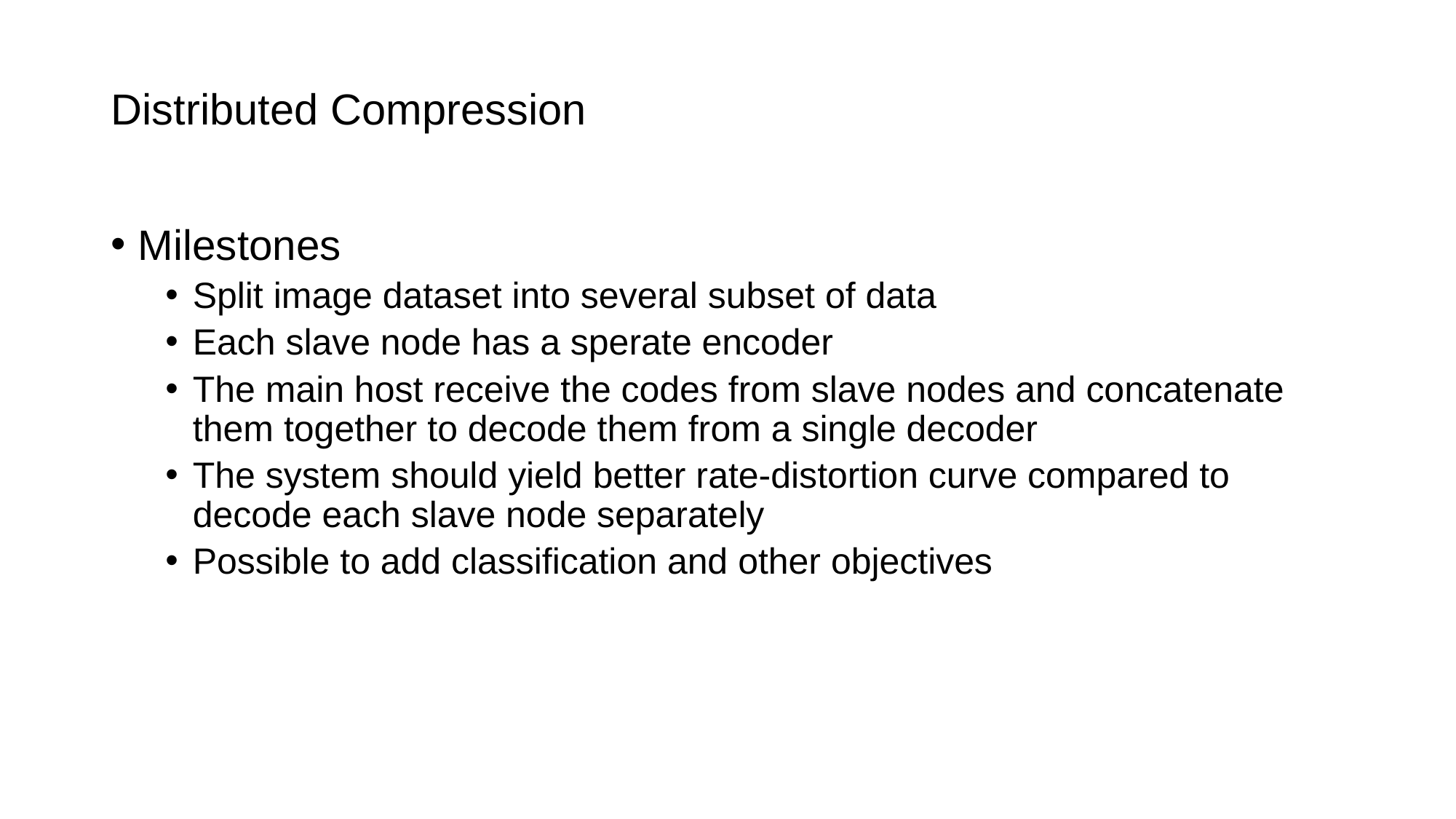

# Distributed Compression
Milestones
Split image dataset into several subset of data
Each slave node has a sperate encoder
The main host receive the codes from slave nodes and concatenate them together to decode them from a single decoder
The system should yield better rate-distortion curve compared to decode each slave node separately
Possible to add classification and other objectives